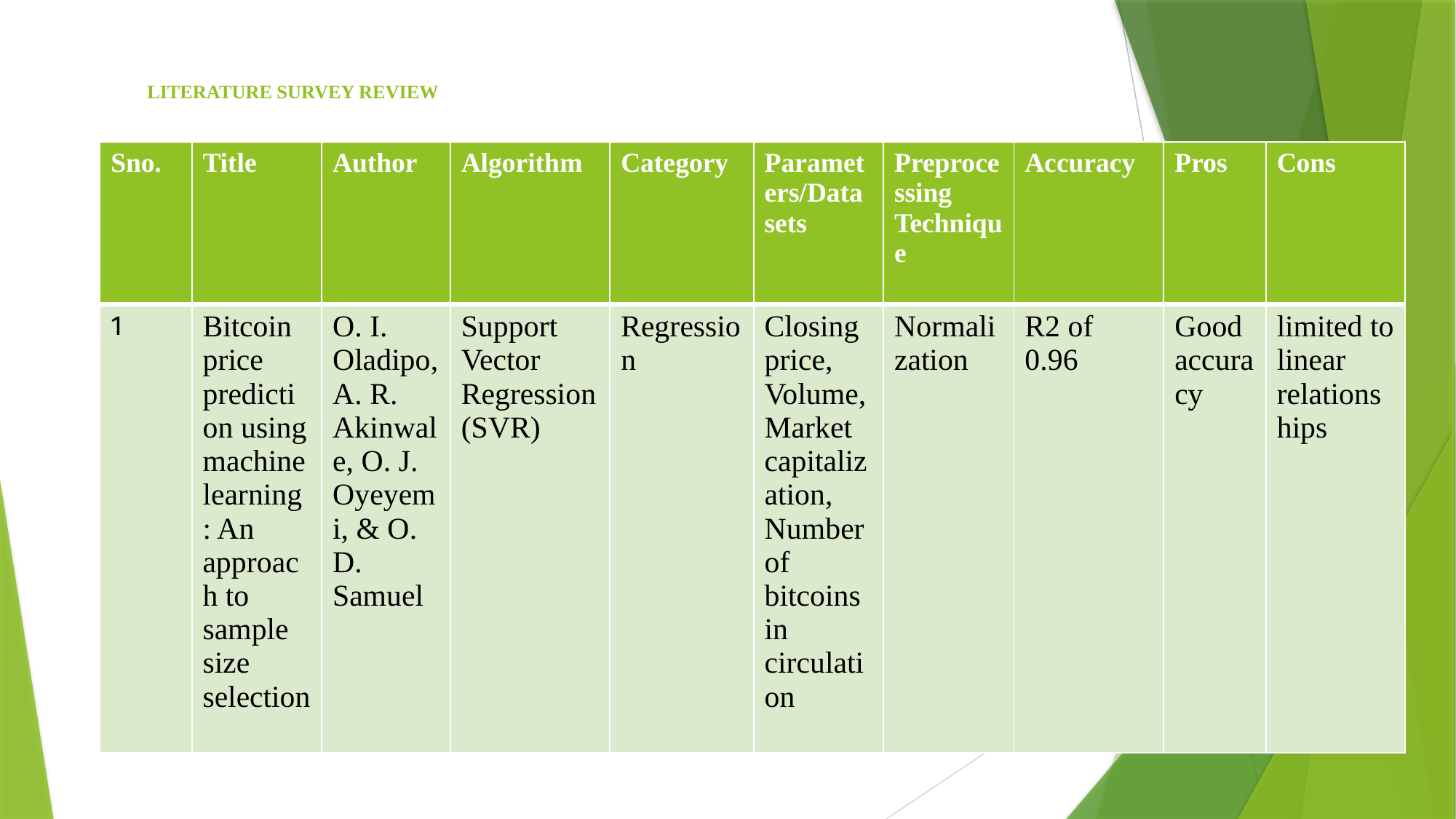

# LITERATURE SURVEY REVIEW
| Sno. | Title | Author | Algorithm | Category | Parameters/Data sets | Preprocessing Technique | Accuracy | Pros | Cons |
| --- | --- | --- | --- | --- | --- | --- | --- | --- | --- |
| 1 | Bitcoin price prediction using machine learning: An approach to sample size selection | O. I. Oladipo, A. R. Akinwale, O. J. Oyeyemi, & O. D. Samuel | Support Vector Regression (SVR) | Regression | Closing price, Volume, Market capitalization, Number of bitcoins in circulation | Normalization | R2 of 0.96 | Good accuracy | limited to linear relationships |